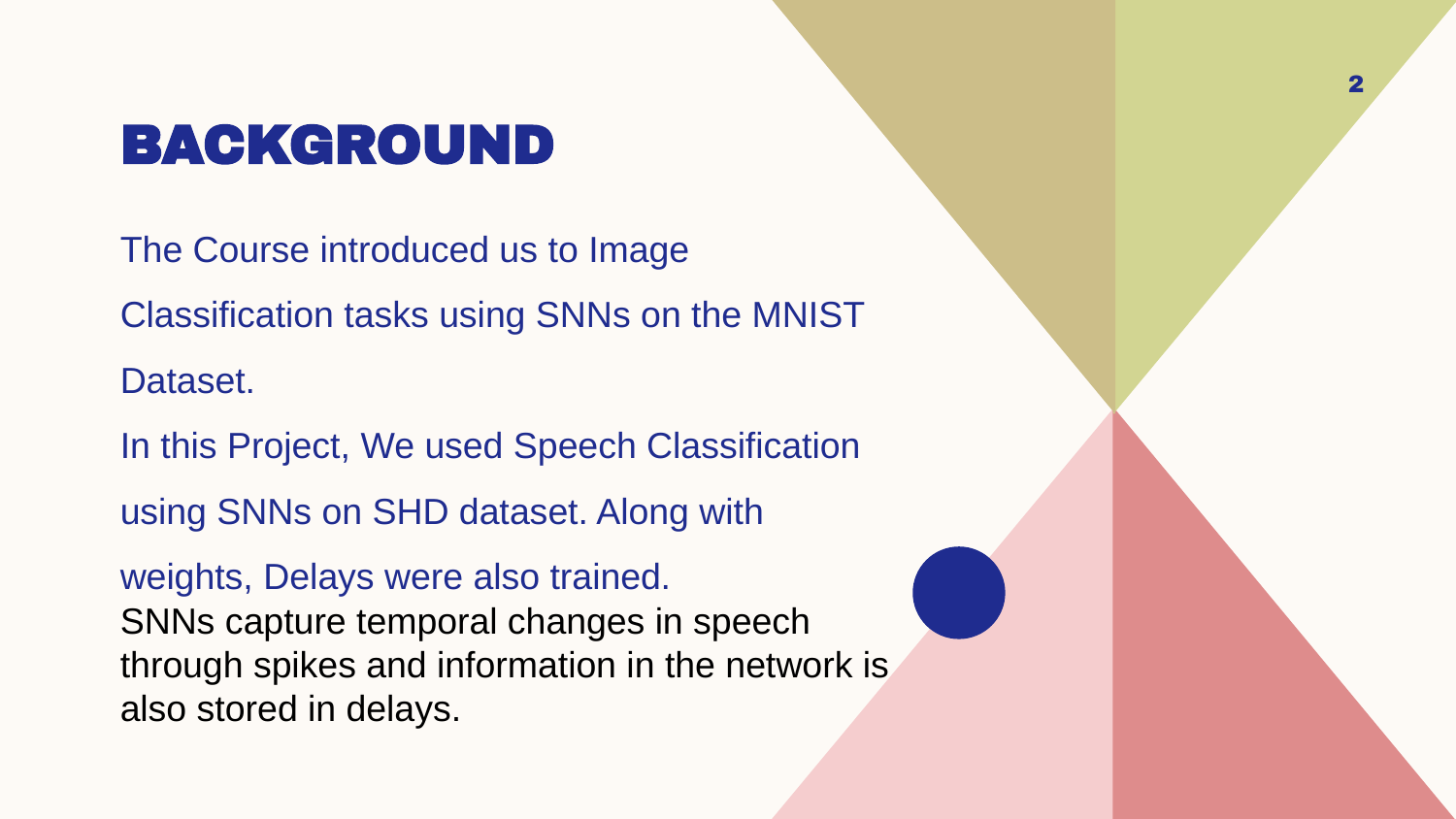

# BACKGROUND
2
The Course introduced us to Image Classification tasks using SNNs on the MNIST Dataset.
In this Project, We used Speech Classification using SNNs on SHD dataset. Along with weights, Delays were also trained.
SNNs capture temporal changes in speech through spikes and information in the network is also stored in delays.